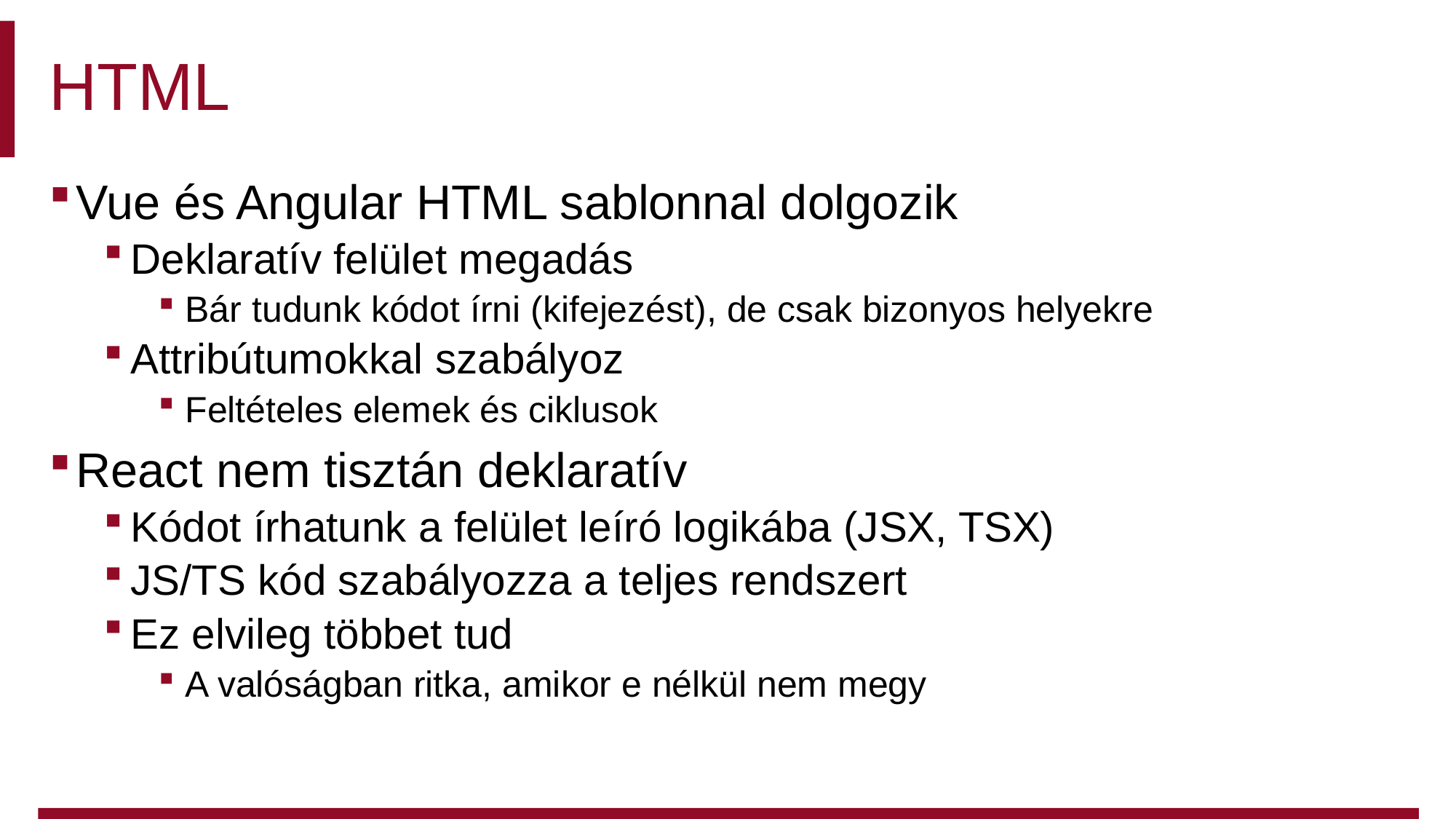

# HTML
Vue és Angular HTML sablonnal dolgozik
Deklaratív felület megadás
Bár tudunk kódot írni (kifejezést), de csak bizonyos helyekre
Attribútumokkal szabályoz
Feltételes elemek és ciklusok
React nem tisztán deklaratív
Kódot írhatunk a felület leíró logikába (JSX, TSX)
JS/TS kód szabályozza a teljes rendszert
Ez elvileg többet tud
A valóságban ritka, amikor e nélkül nem megy